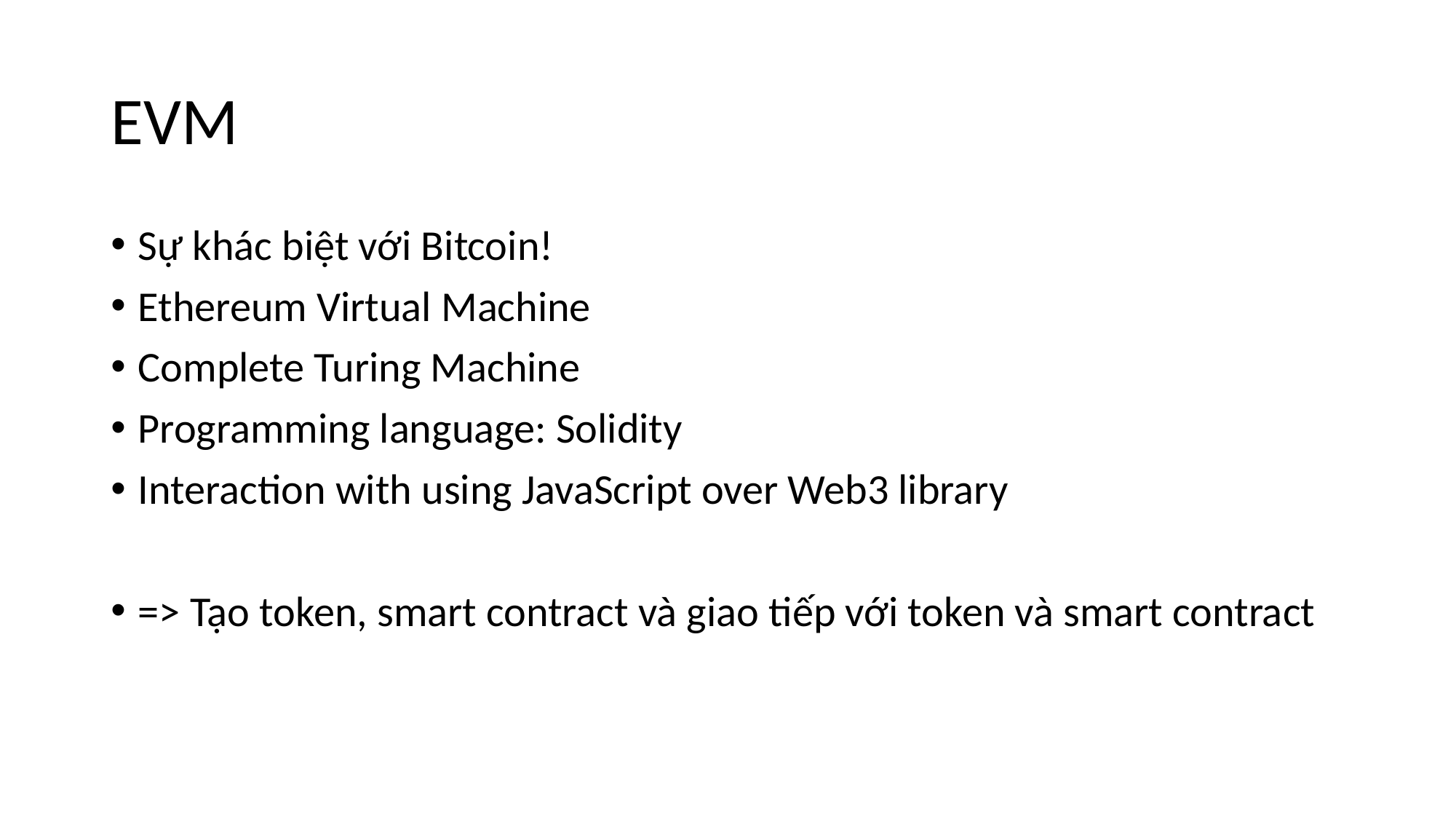

# EVM
Sự khác biệt với Bitcoin!
Ethereum Virtual Machine
Complete Turing Machine
Programming language: Solidity
Interaction with using JavaScript over Web3 library

=> Tạo token, smart contract và giao tiếp với token và smart contract